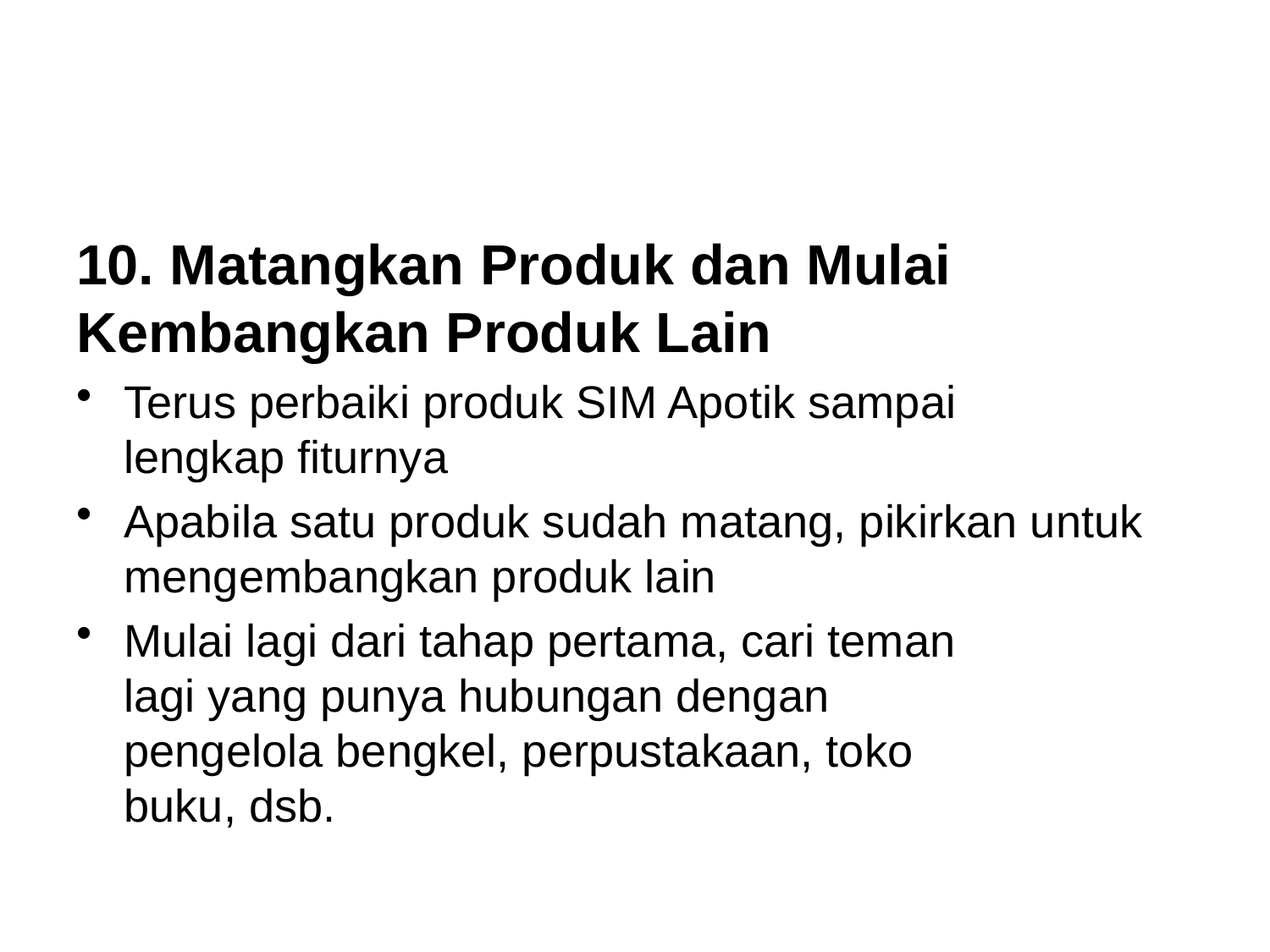

#
10. Matangkan Produk dan Mulai Kembangkan Produk Lain
Terus perbaiki produk SIM Apotik sampai
lengkap fiturnya
Apabila satu produk sudah matang, pikirkan untuk mengembangkan produk lain
Mulai lagi dari tahap pertama, cari teman
lagi yang punya hubungan dengan
pengelola bengkel, perpustakaan, toko
buku, dsb.